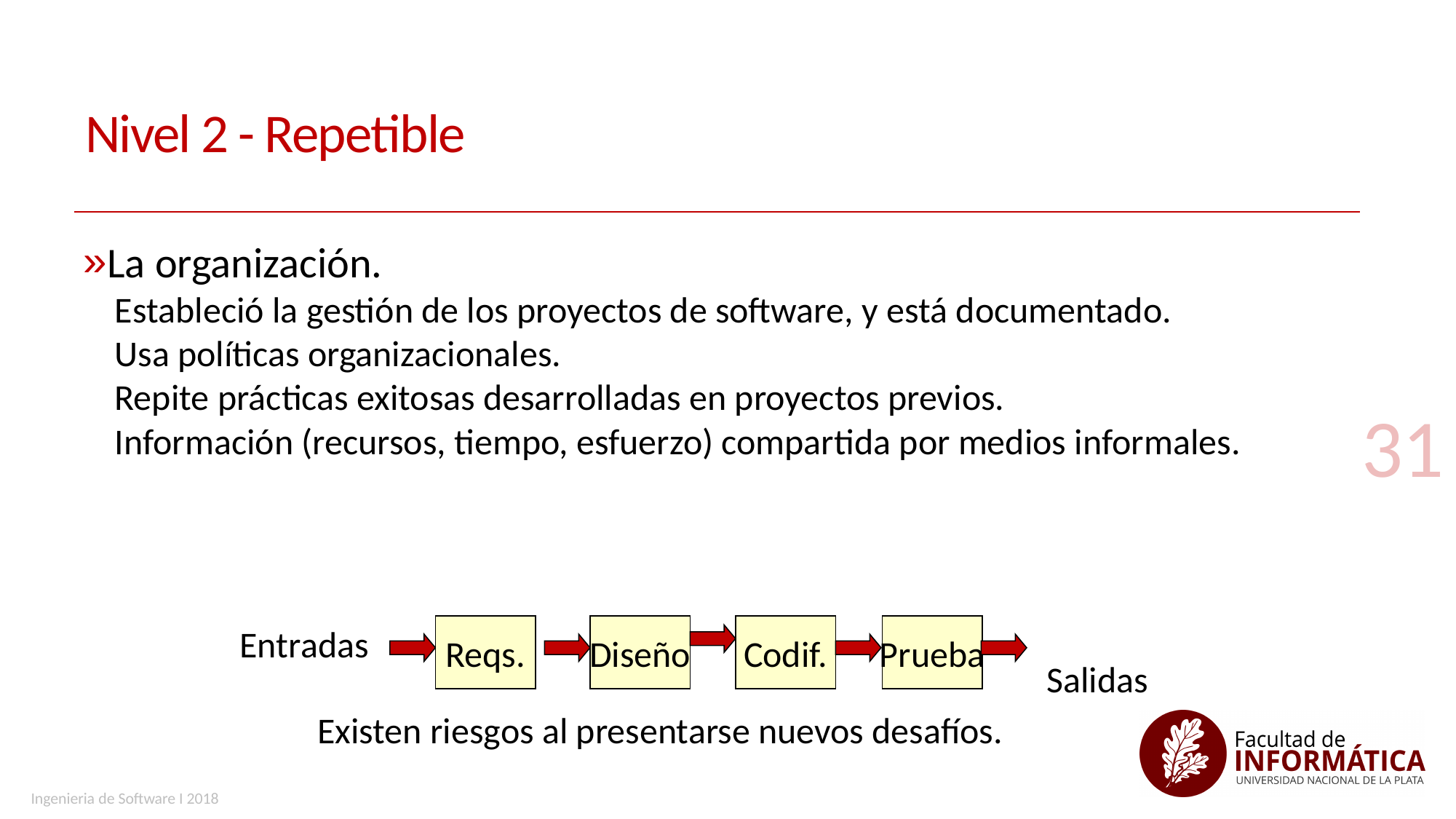

# Nivel 2 - Repetible
La organización.
Estableció la gestión de los proyectos de software, y está documentado.
Usa políticas organizacionales.
Repite prácticas exitosas desarrolladas en proyectos previos.
Información (recursos, tiempo, esfuerzo) compartida por medios informales.

31
Entradas
Reqs.
Diseño
Codif.
Prueba

Salidas
Existen riesgos al presentarse nuevos desafíos.
Ingenieria de Software I 2018